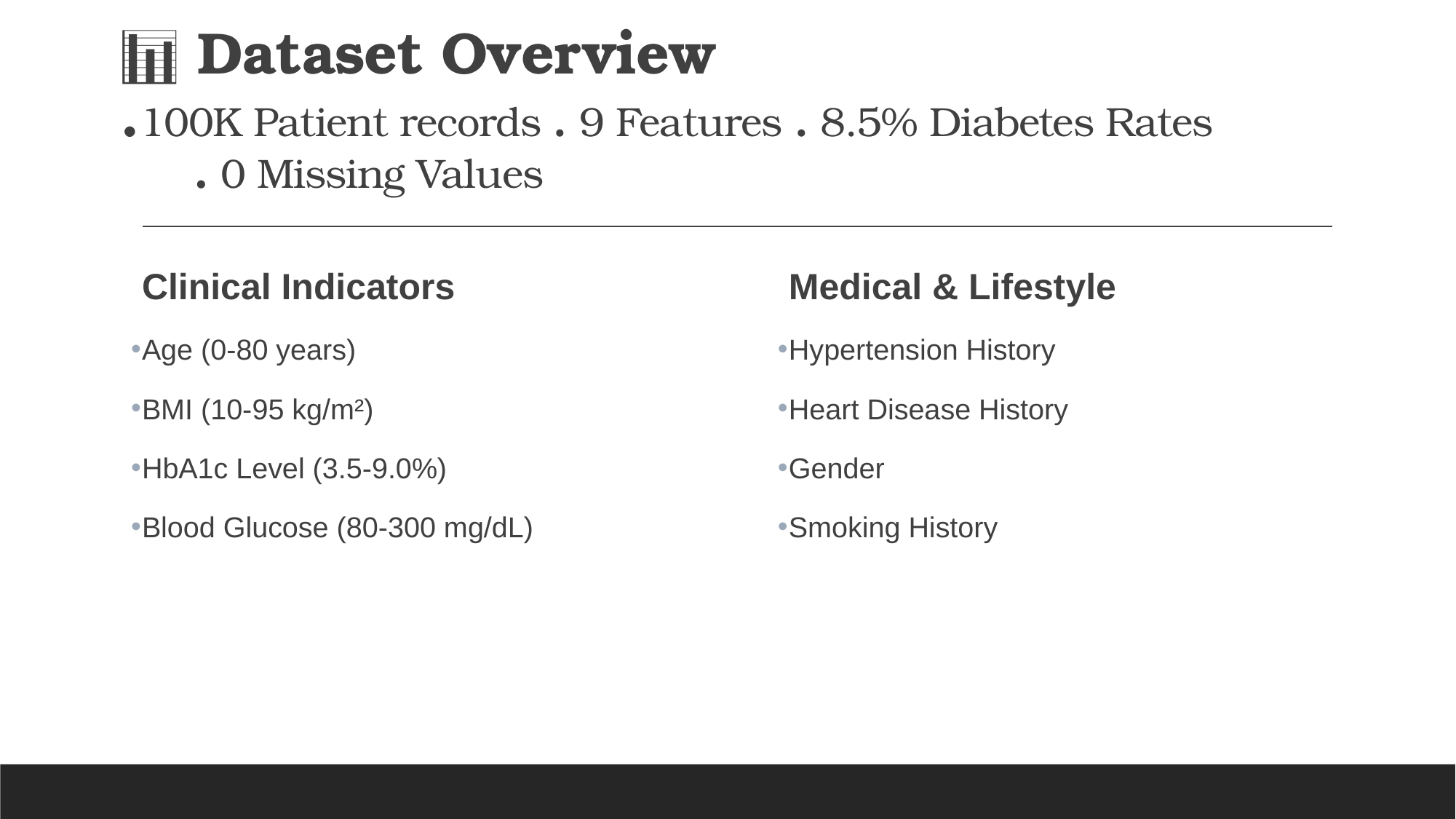

# 📊 Dataset Overview .100K Patient records . 9 Features . 8.5% Diabetes Rates               . 0 Missing Values
Clinical Indicators
Age (0-80 years)
BMI (10-95 kg/m²)
HbA1c Level (3.5-9.0%)
Blood Glucose (80-300 mg/dL)

Medical & Lifestyle
Hypertension History
Heart Disease History
Gender
Smoking History